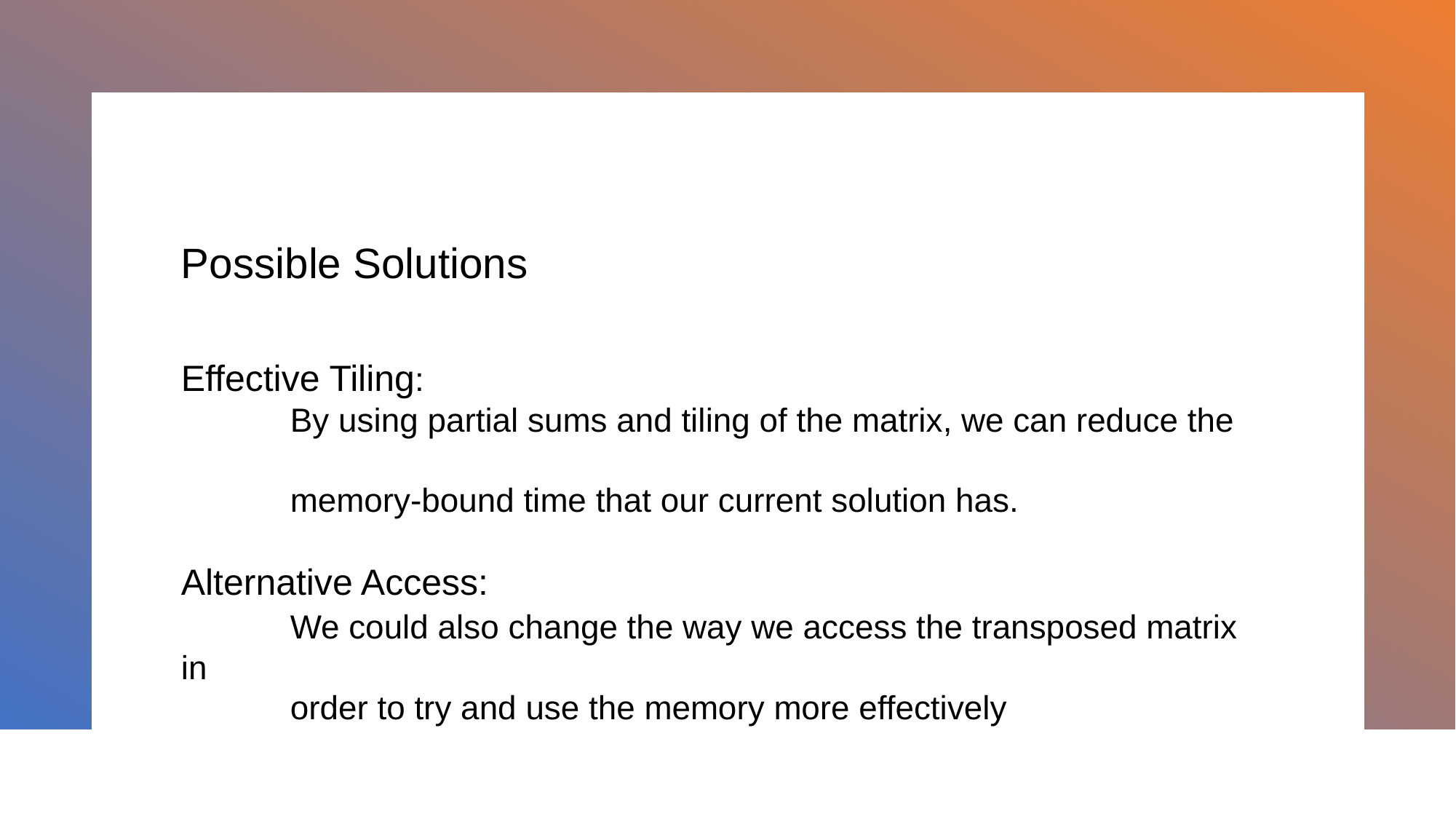

Possible Solutions
Effective Tiling:
	By using partial sums and tiling of the matrix, we can reduce the
	memory-bound time that our current solution has.

Alternative Access:
	We could also change the way we access the transposed matrix in
	order to try and use the memory more effectively